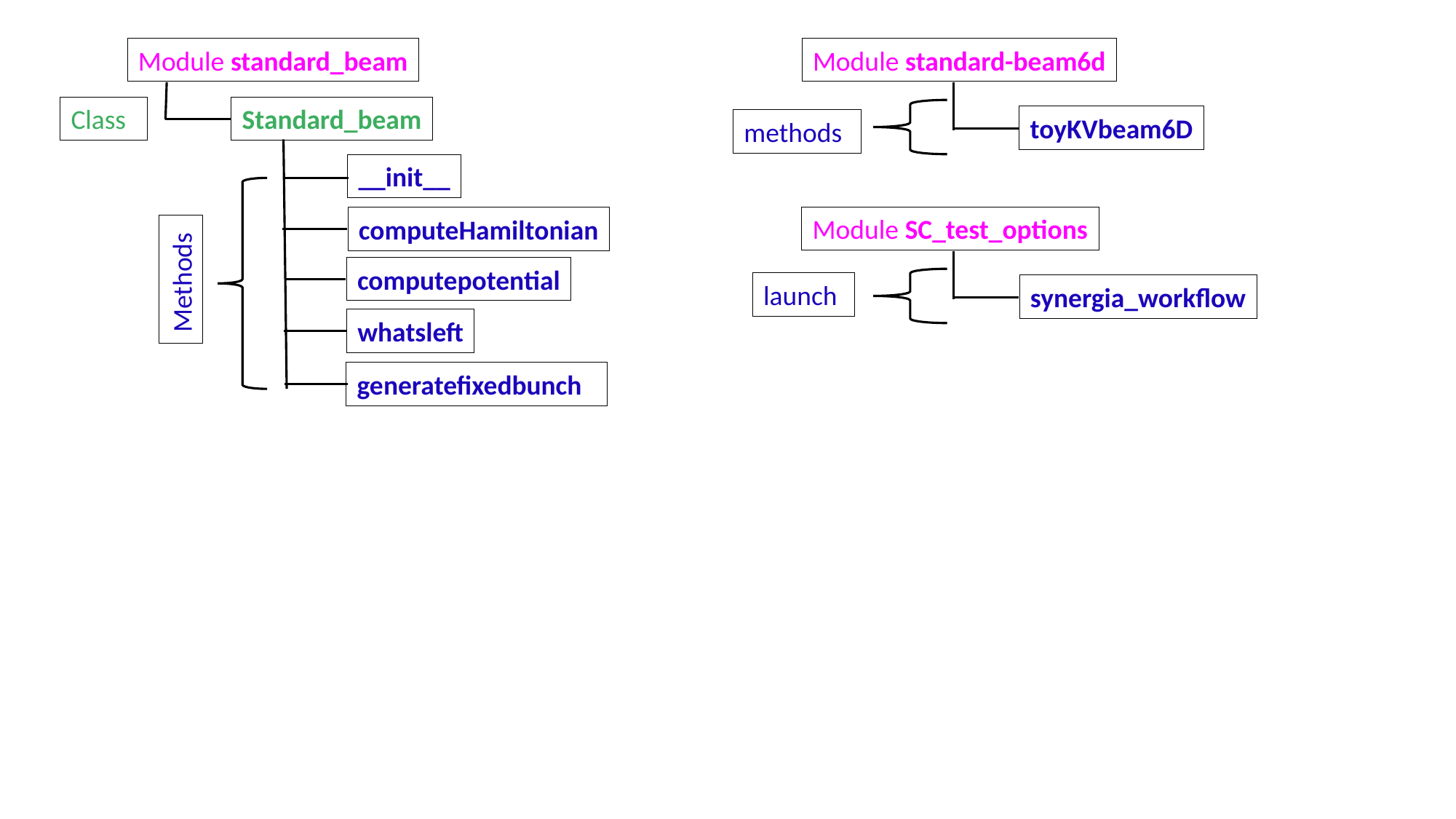

Module standard_beam
Module standard-beam6d
Class
Standard_beam

toyKVbeam6D
methods
__init__

Module SC_test_options
computeHamiltonian
Methods
computepotential

launch
synergia_workflow
whatsleft
generatefixedbunch